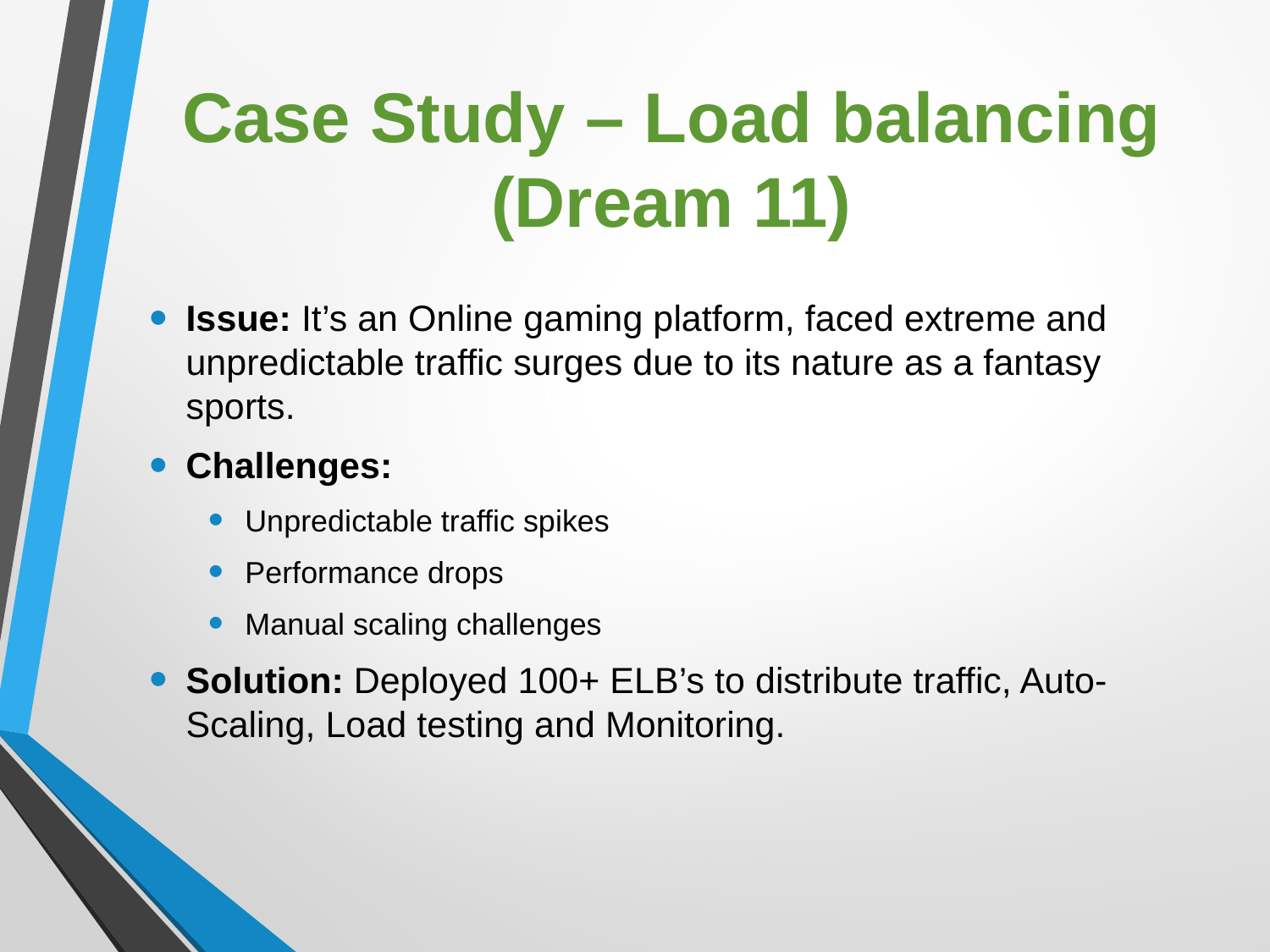

# Case Study – Load balancing (Dream 11)
Issue: It’s an Online gaming platform, faced extreme and  unpredictable traffic surges due to its nature as a fantasy sports.
Challenges:
Unpredictable traffic spikes
Performance drops
Manual scaling challenges
Solution: Deployed 100+ ELB’s to distribute traffic, Auto-Scaling, Load testing and Monitoring.